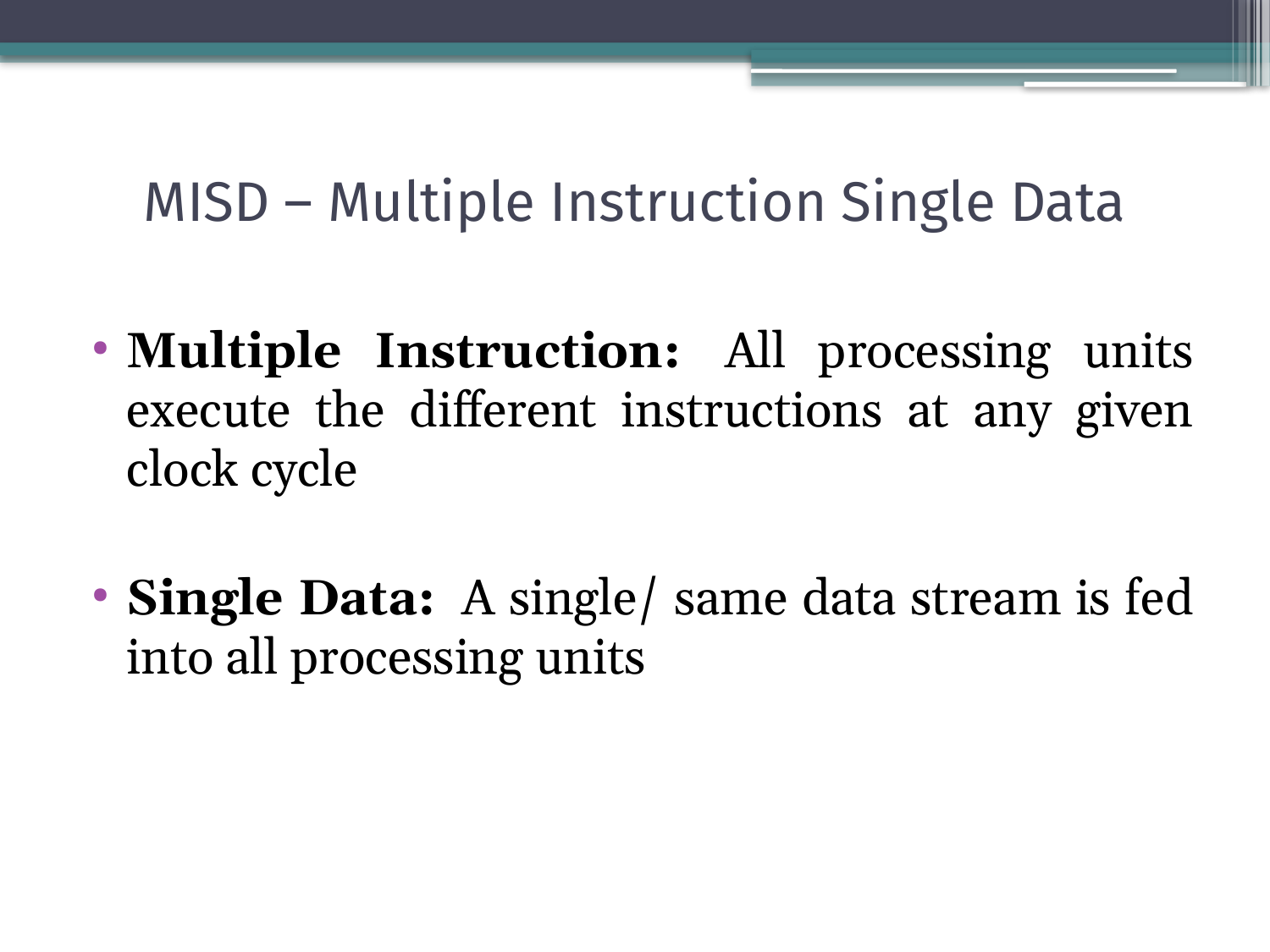

# MISD – Multiple Instruction Single Data
Multiple Instruction:  All processing units execute the different instructions at any given clock cycle

Single Data:  A single/ same data stream is fed into all processing units